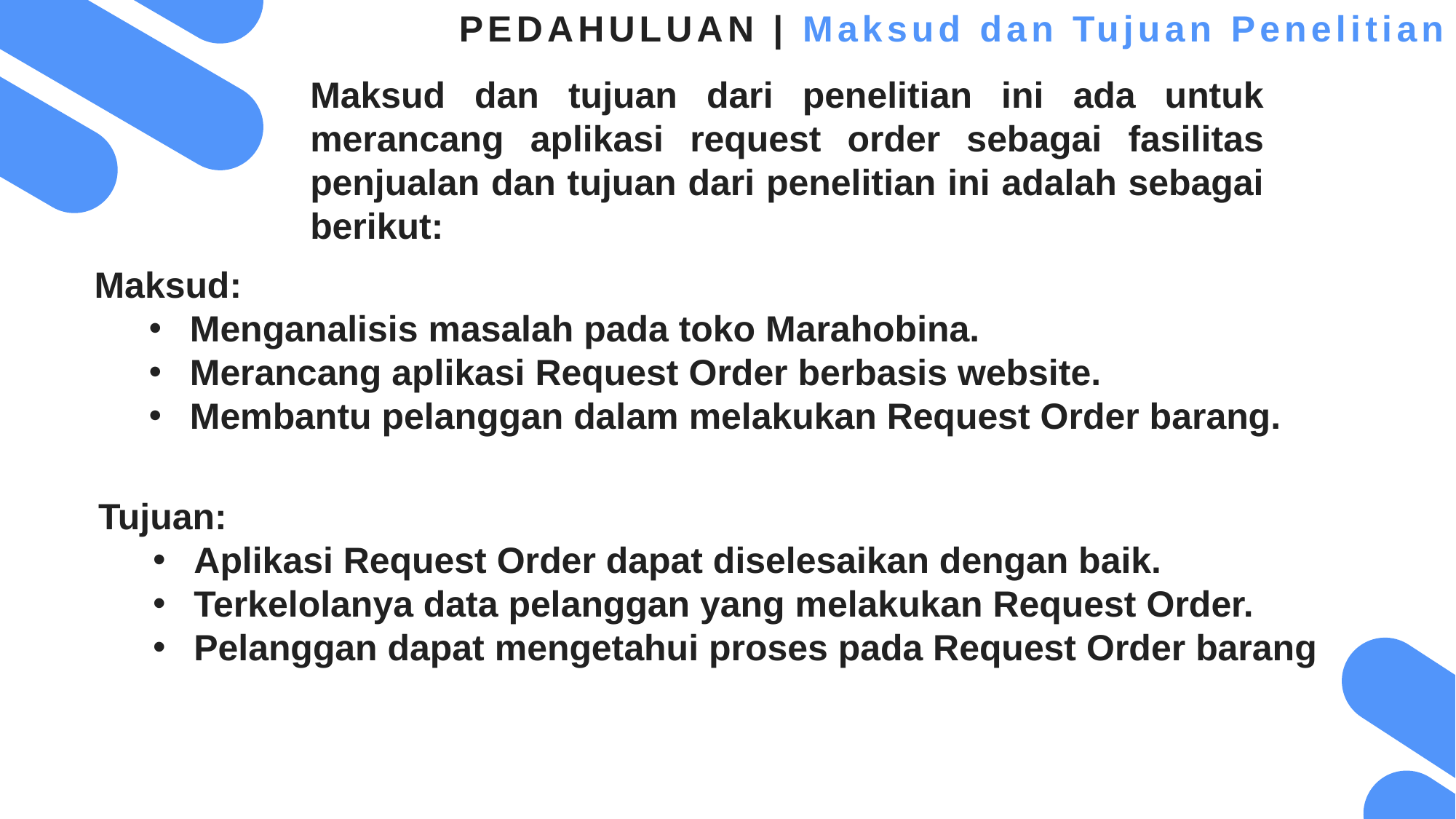

PEDAHULUAN | Maksud dan Tujuan Penelitian

Maksud dan tujuan dari penelitian ini ada untuk merancang aplikasi request order sebagai fasilitas penjualan dan tujuan dari penelitian ini adalah sebagai berikut:
Maksud:
Menganalisis masalah pada toko Marahobina.
Merancang aplikasi Request Order berbasis website.
Membantu pelanggan dalam melakukan Request Order barang.
Tujuan:
Aplikasi Request Order dapat diselesaikan dengan baik.
Terkelolanya data pelanggan yang melakukan Request Order.
Pelanggan dapat mengetahui proses pada Request Order barang